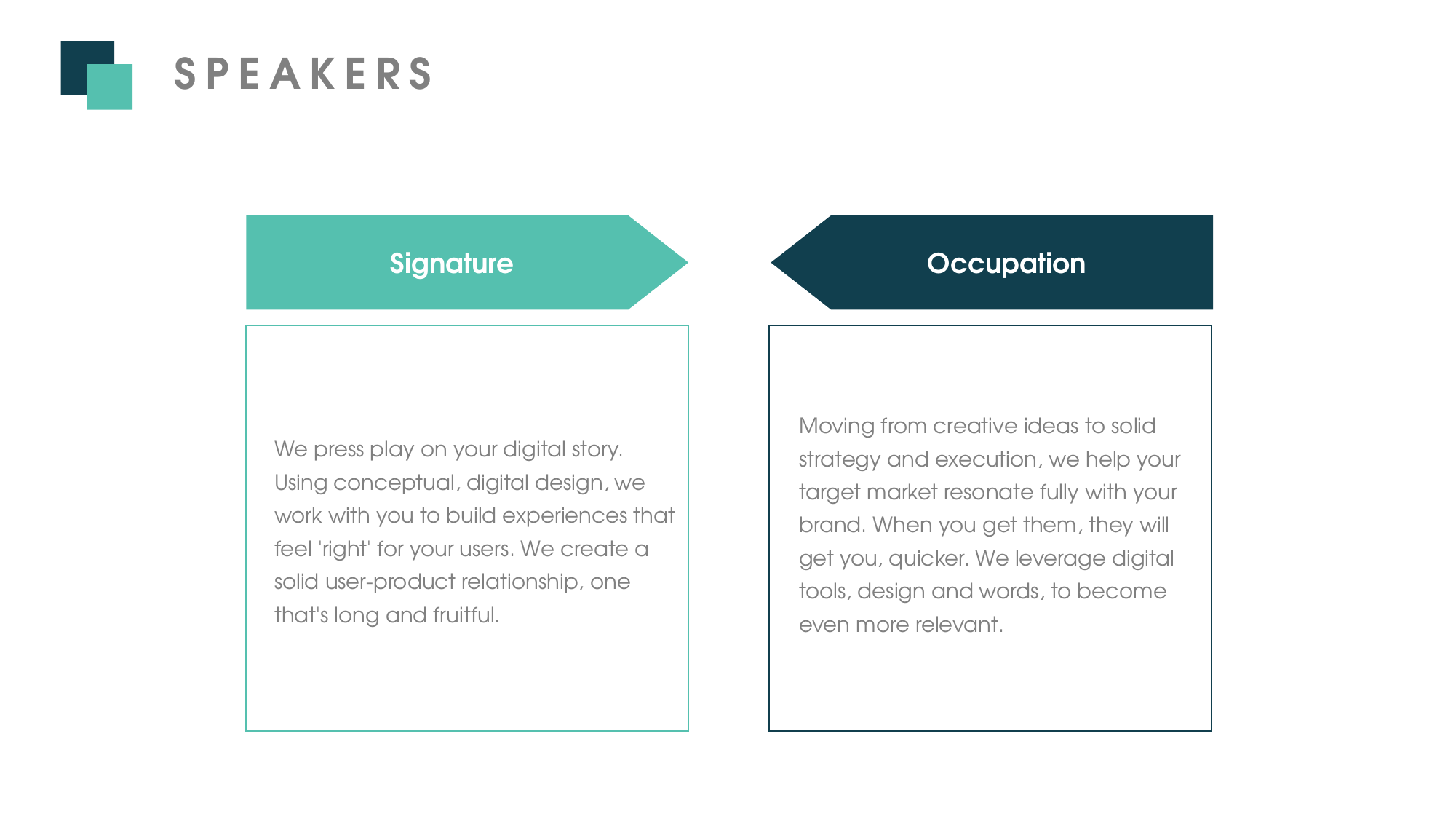

SPEAKERS

Signature
Occupation

Moving from creative ideas to solid strategy and execution, we help your target market resonate fully with your brand. When you get them, they will get you, quicker. We leverage digital tools, design and words, to become even more relevant.
We press play on your digital story. Using conceptual, digital design, we work with you to build experiences that feel 'right' for your users. We create a solid user-product relationship, one that's long and fruitful.